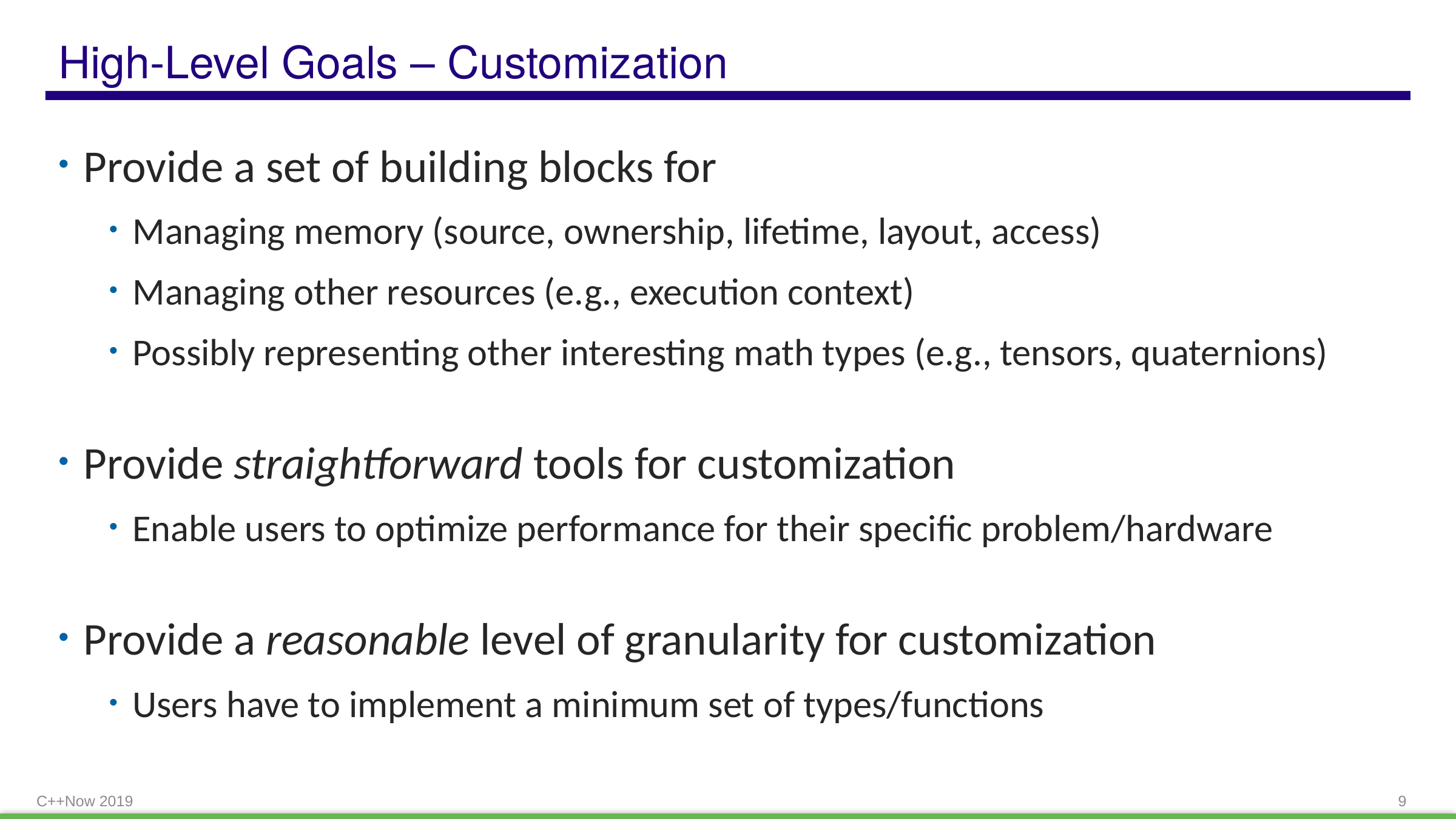

# High-Level Goals – Customization
Provide a set of building blocks for
Managing memory (source, ownership, lifetime, layout, access)
Managing other resources (e.g., execution context)
Possibly representing other interesting math types (e.g., tensors, quaternions)
Provide straightforward tools for customization
Enable users to optimize performance for their specific problem/hardware
Provide a reasonable level of granularity for customization
Users have to implement a minimum set of types/functions
C++Now 2019
9